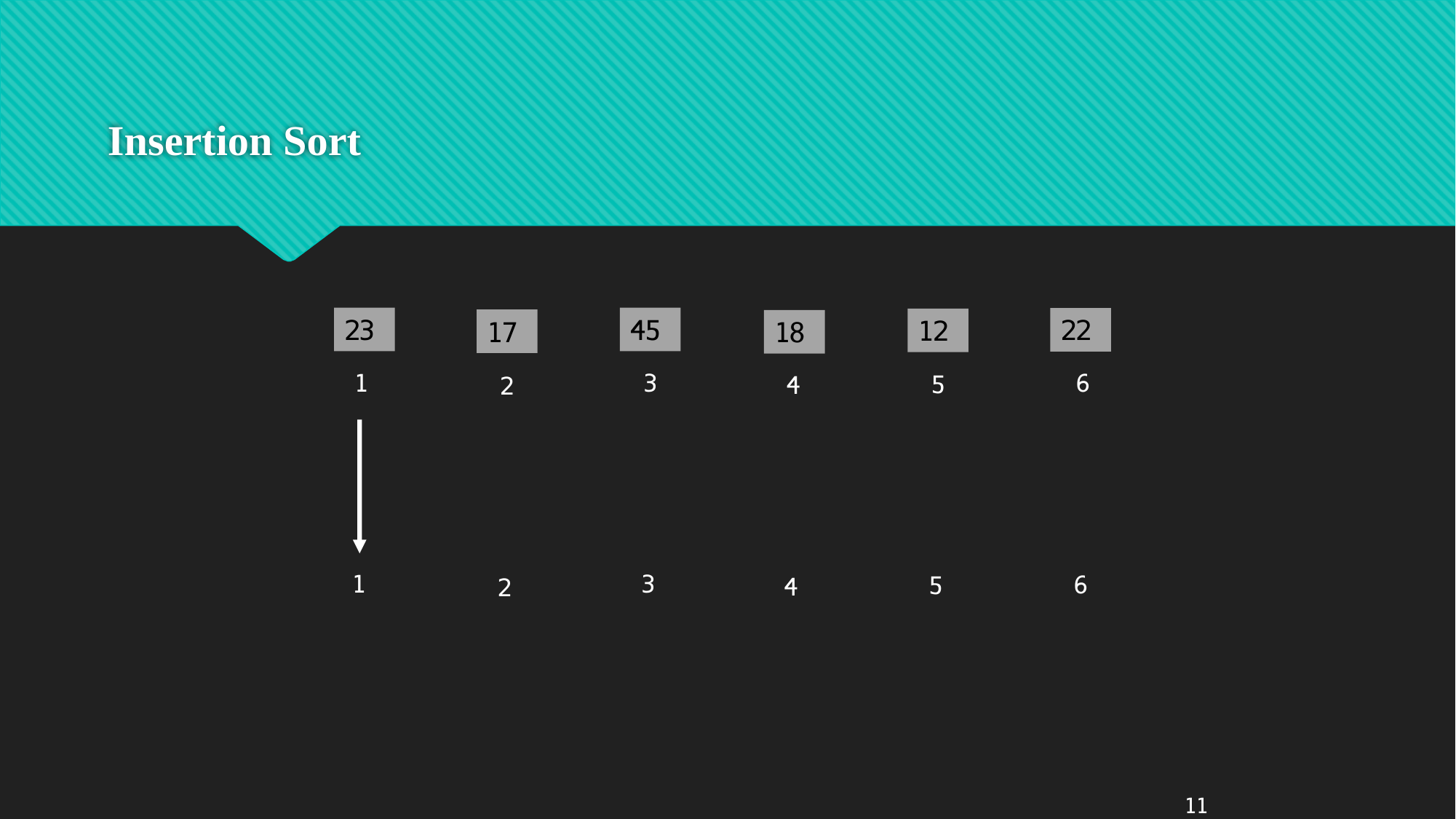

# Insertion Sort
23
45
22
12
17
18
3
1
6
5
4
2

3
1
6
5
4
2
11